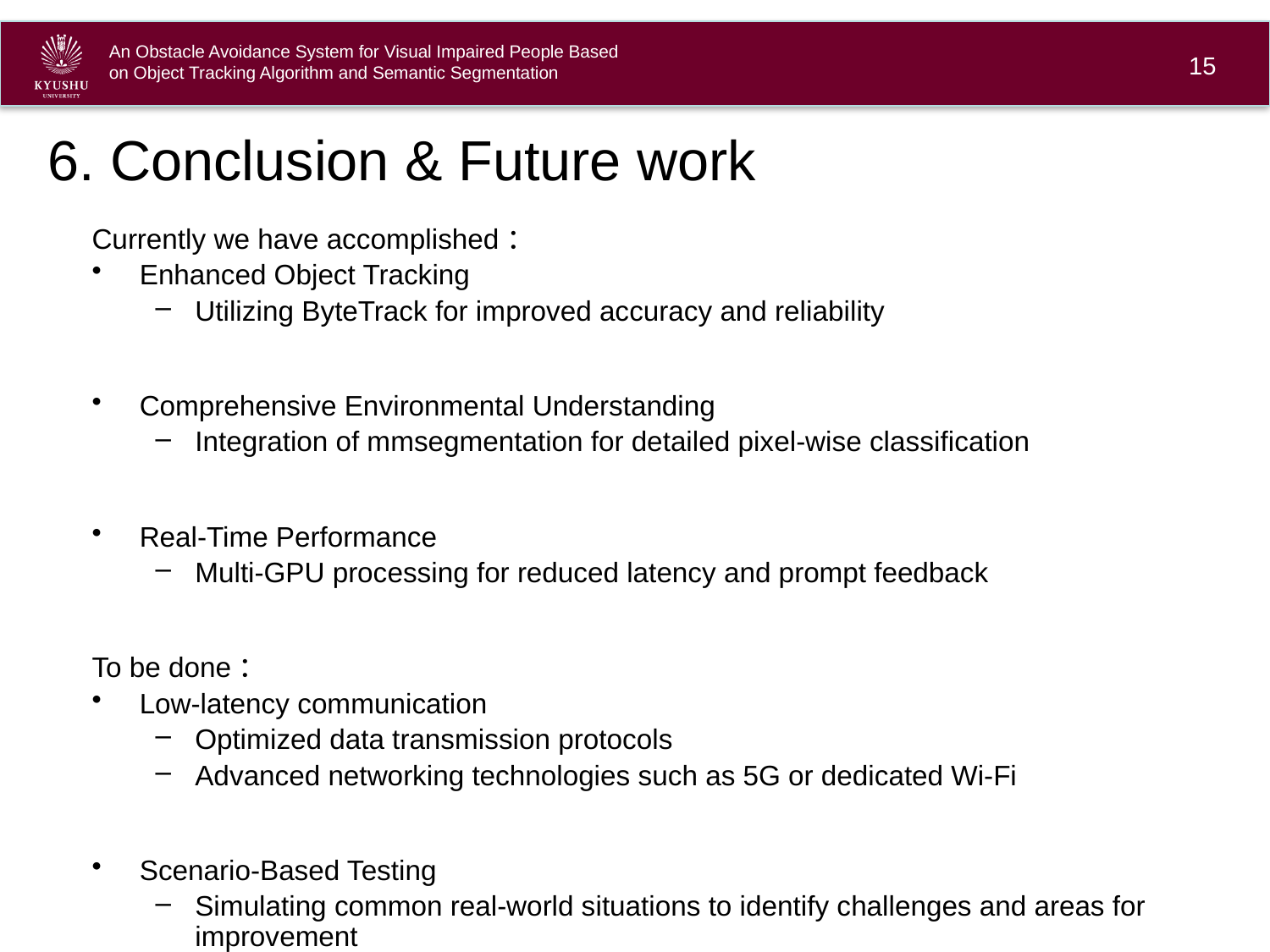

An Obstacle Avoidance System for Visual Impaired People Based on Object Tracking Algorithm and Semantic Segmentation
15
# 6. Conclusion & Future work
Currently we have accomplished：
Enhanced Object Tracking
Utilizing ByteTrack for improved accuracy and reliability

Comprehensive Environmental Understanding
Integration of mmsegmentation for detailed pixel-wise classification

Real-Time Performance
Multi-GPU processing for reduced latency and prompt feedback

To be done：
Low-latency communication
Optimized data transmission protocols
Advanced networking technologies such as 5G or dedicated Wi-Fi

Scenario-Based Testing
Simulating common real-world situations to identify challenges and areas for improvement